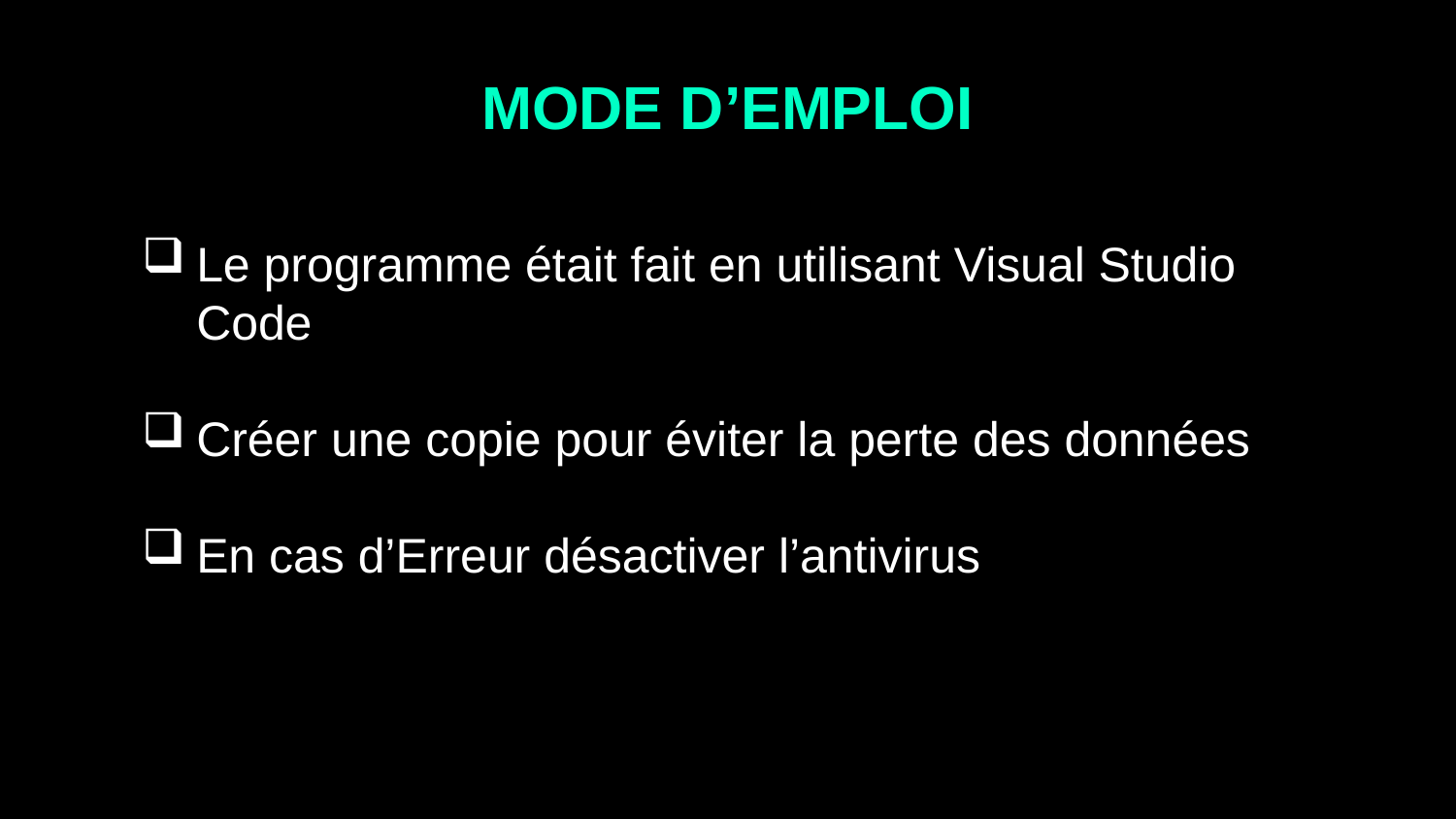

MODE D’EMPLOI

Le programme était fait en utilisant Visual Studio Code

Créer une copie pour éviter la perte des données

En cas d’Erreur désactiver l’antivirus